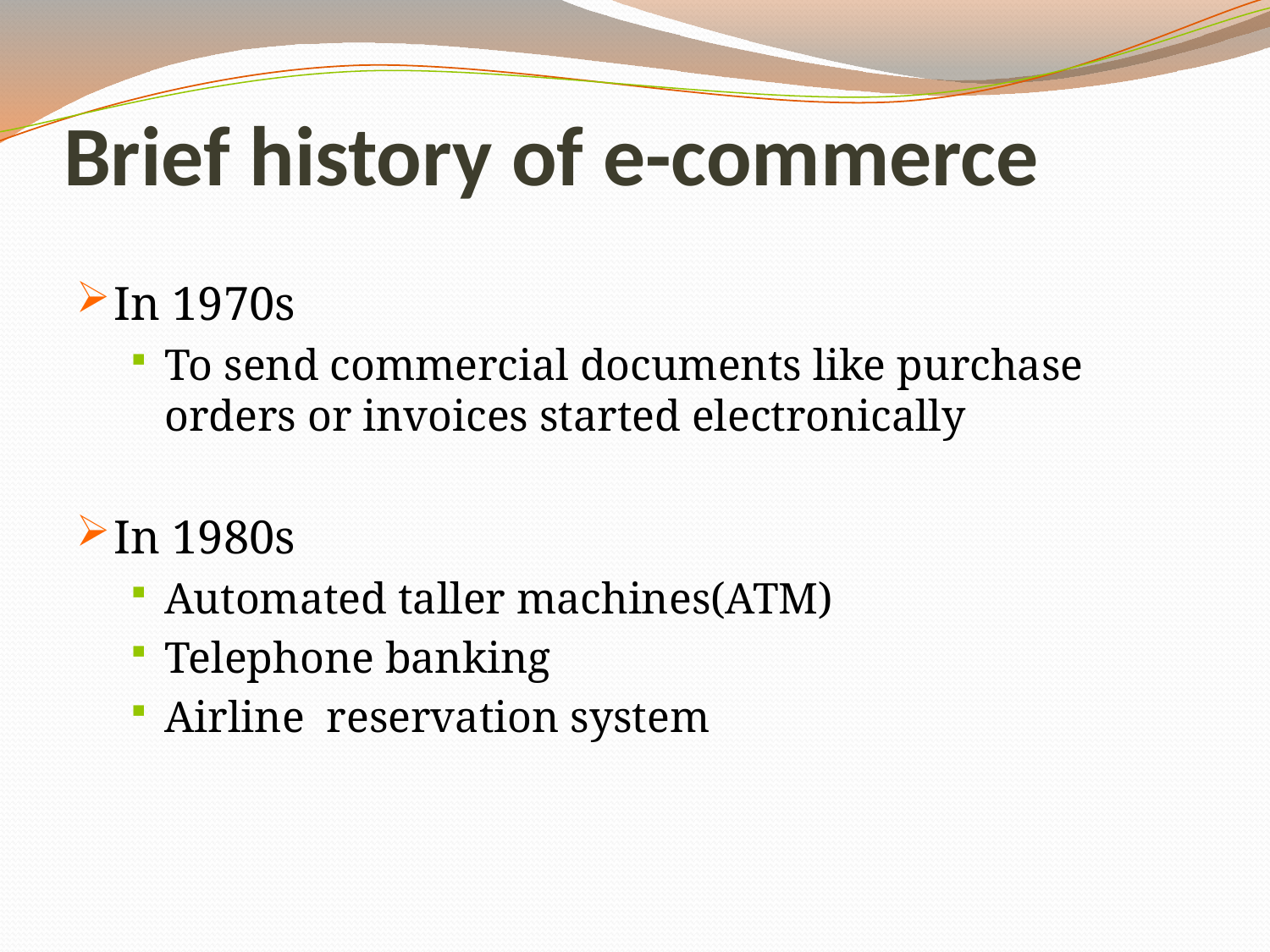

# Brief history of e-commerce
In 1970s
To send commercial documents like purchase orders or invoices started electronically

In 1980s
Automated taller machines(ATM)
Telephone banking
Airline  reservation system